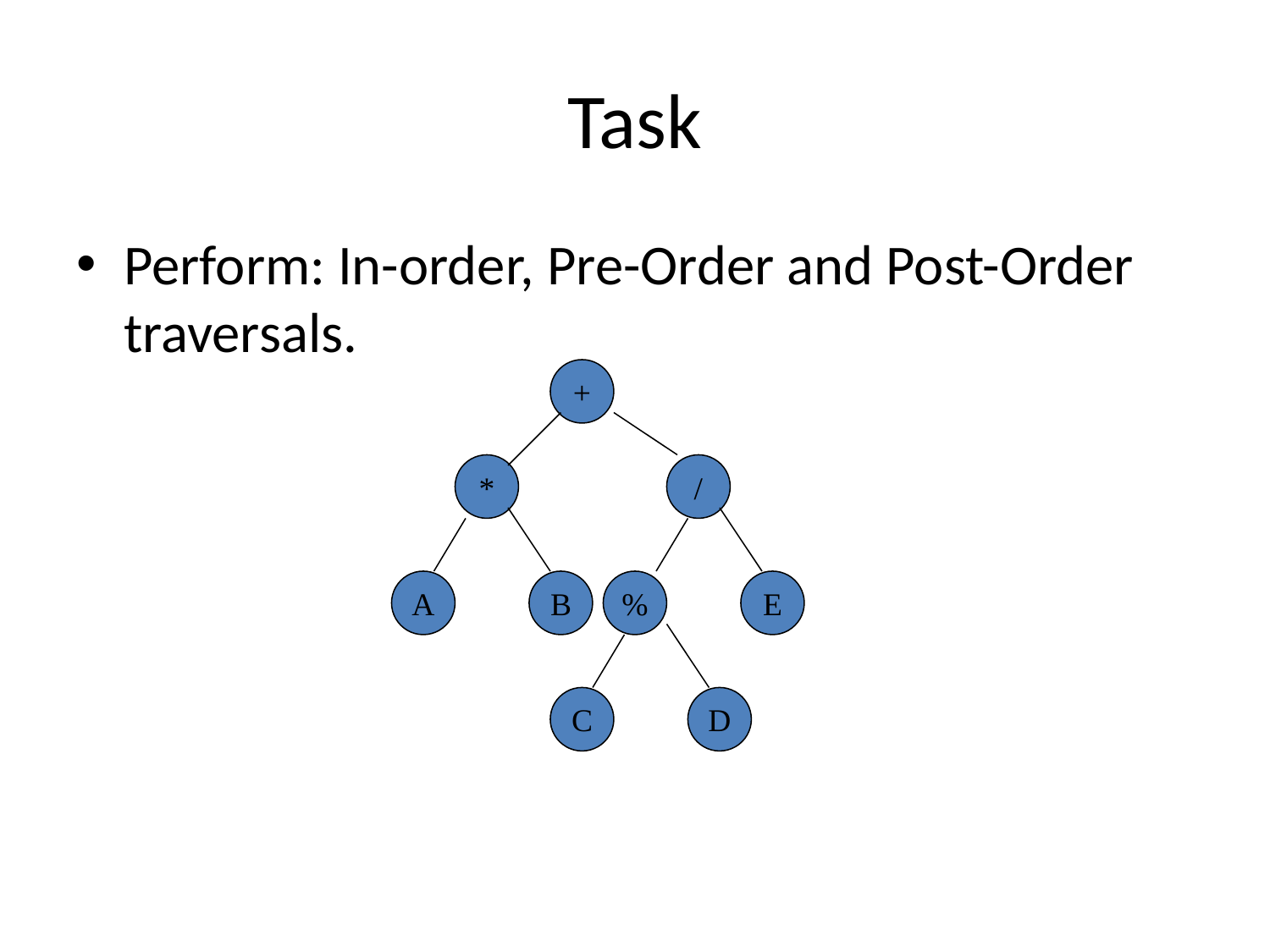

# Task
Perform: In-order, Pre-Order and Post-Order traversals.
+

*
/

A
B
%
E

C
D